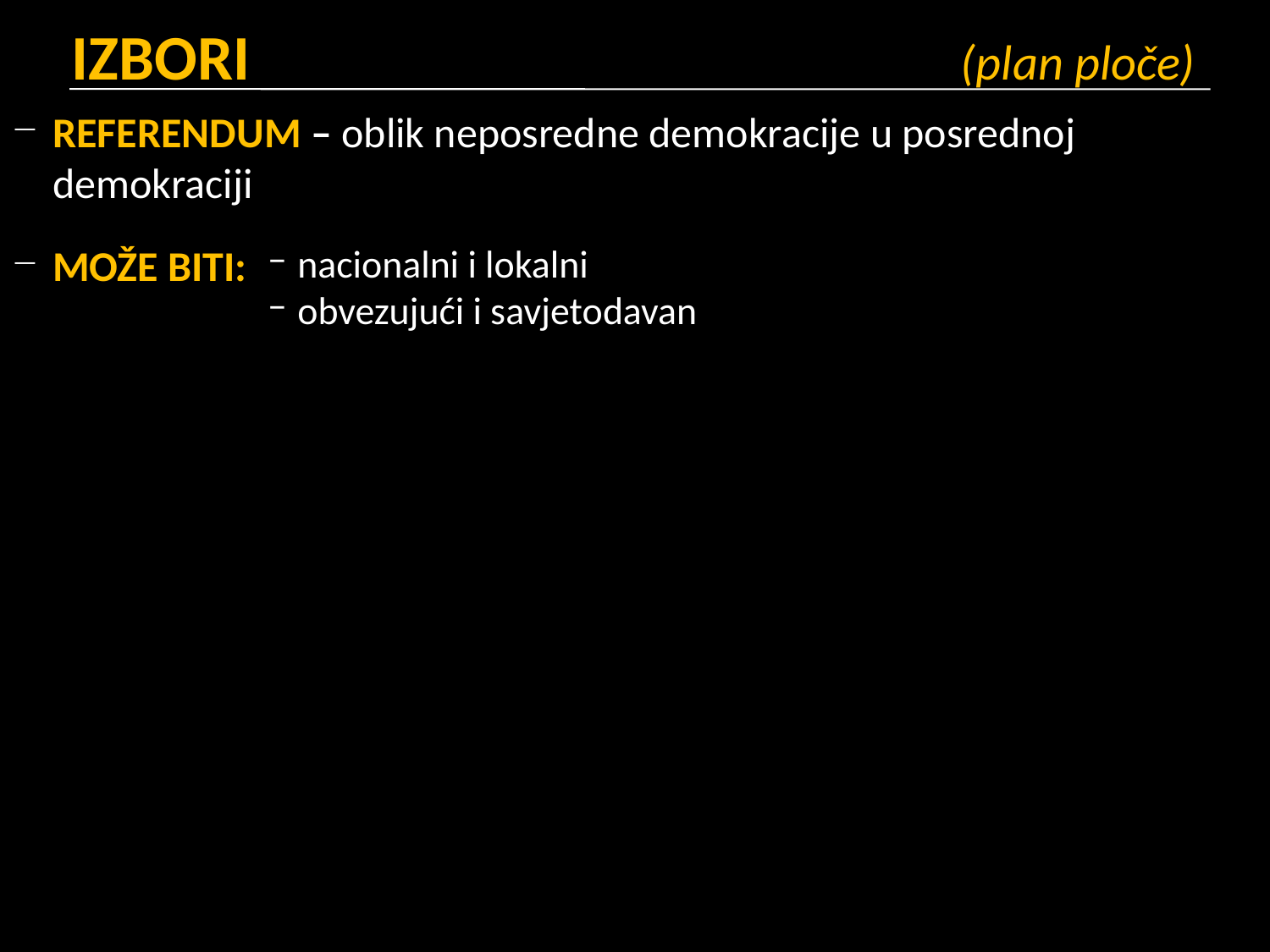

# IZBORI						(plan ploče)
REFERENDUM – oblik neposredne demokracije u posrednoj demokraciji
MOŽE BITI:

nacionalni i lokalni
obvezujući i savjetodavan